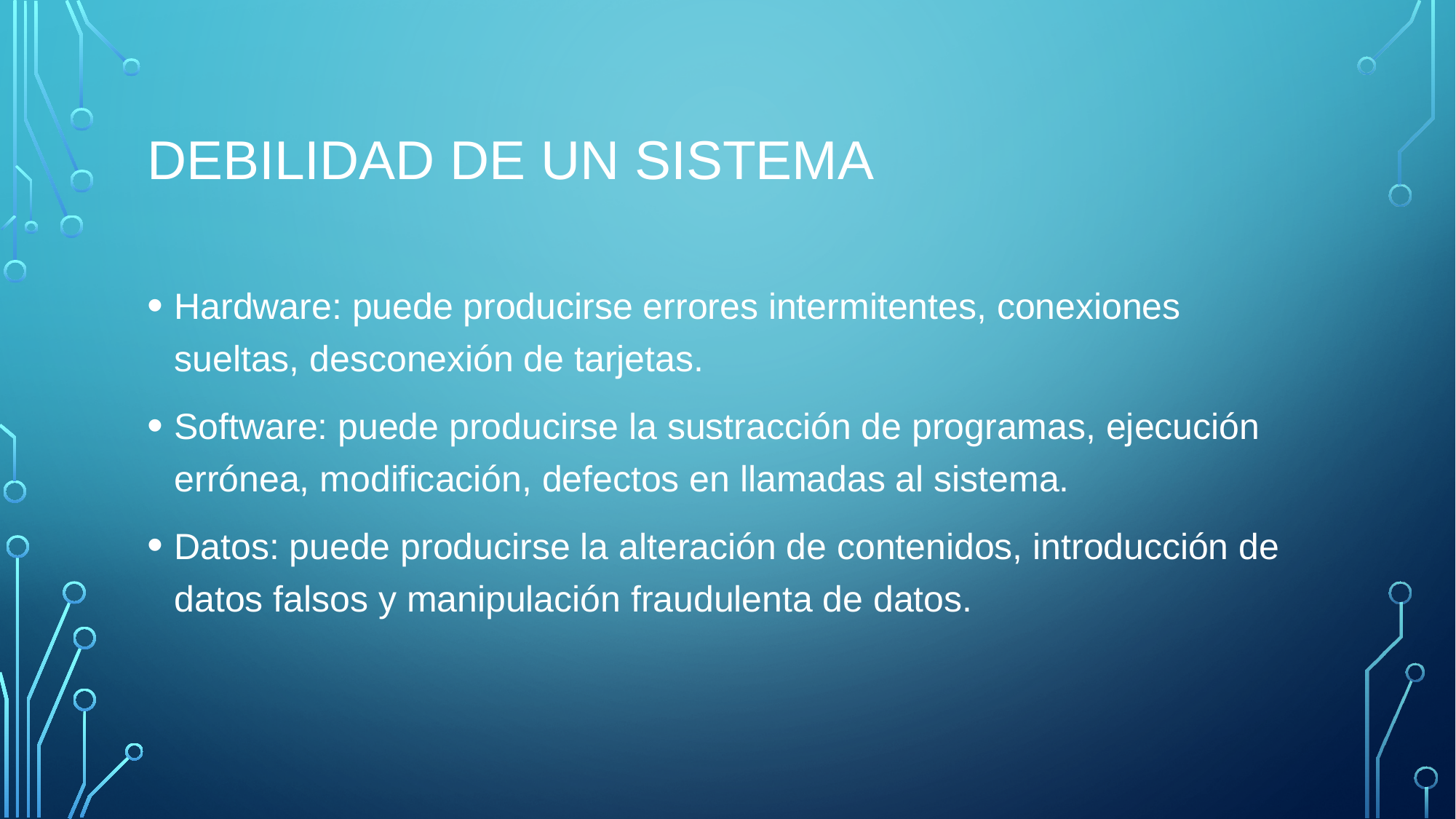

# Debilidad de un sistema
Hardware: puede producirse errores intermitentes, conexiones sueltas, desconexión de tarjetas.
Software: puede producirse la sustracción de programas, ejecución errónea, modificación, defectos en llamadas al sistema.
Datos: puede producirse la alteración de contenidos, introducción de datos falsos y manipulación fraudulenta de datos.